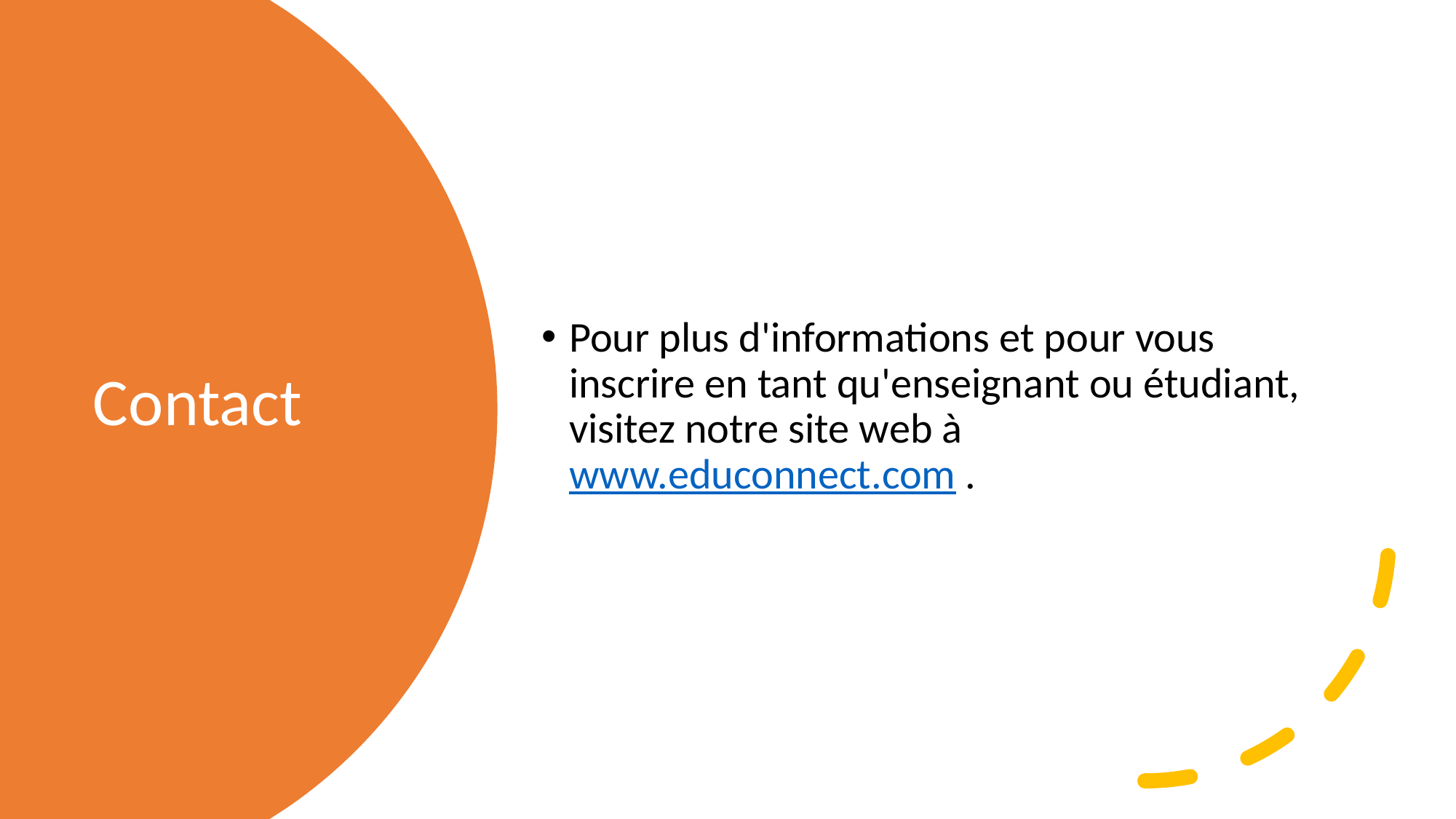

Pour plus d'informations et pour vous inscrire en tant qu'enseignant ou étudiant, visitez notre site web à www.educonnect.com .

# Contact